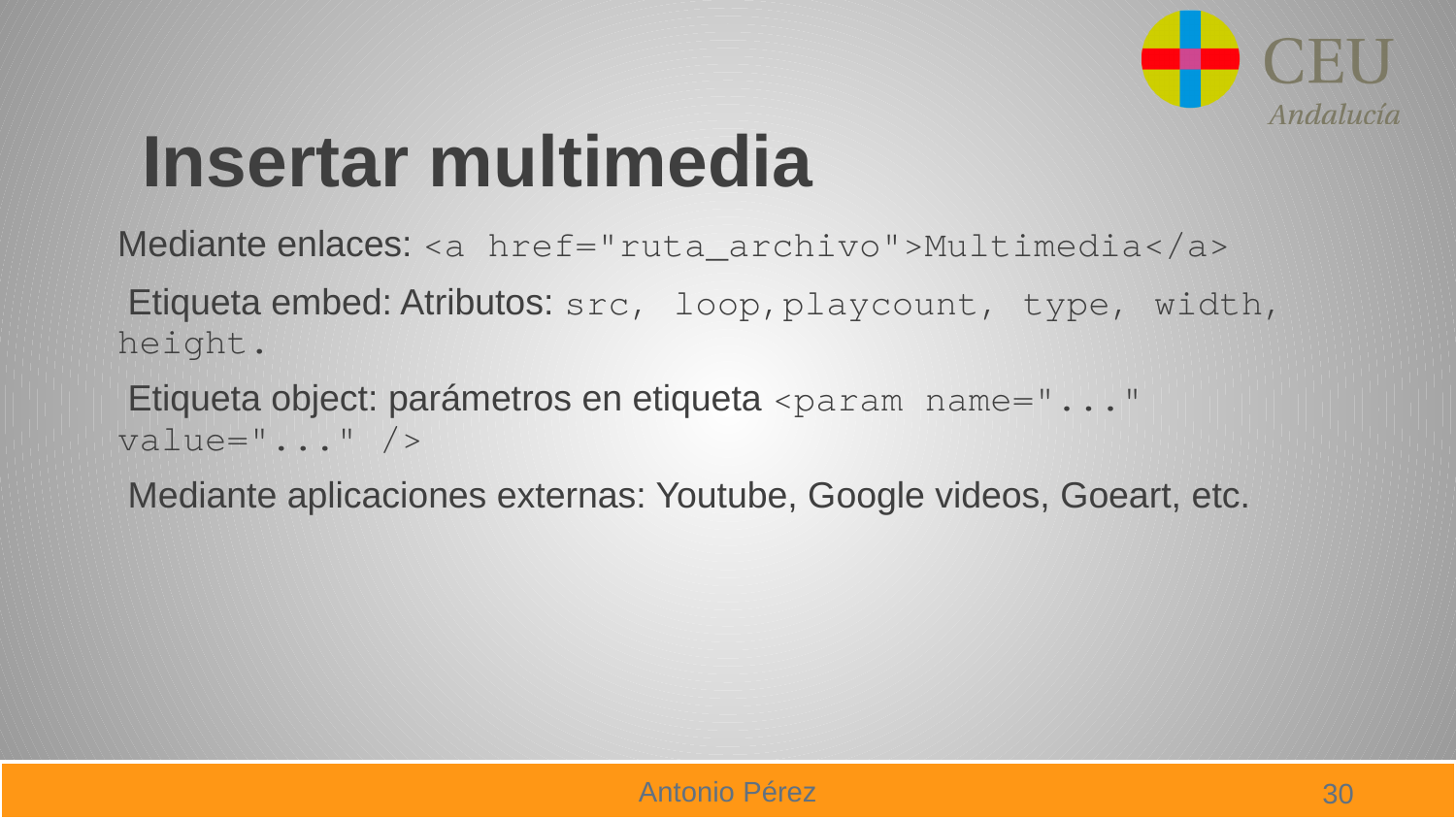

# Insertar multimedia
Mediante enlaces: <a href="ruta_archivo">Multimedia</a>
 Etiqueta embed: Atributos: src, loop,playcount, type, width, height.
 Etiqueta object: parámetros en etiqueta <param name="..." value="..." />
 Mediante aplicaciones externas: Youtube, Google videos, Goeart, etc.